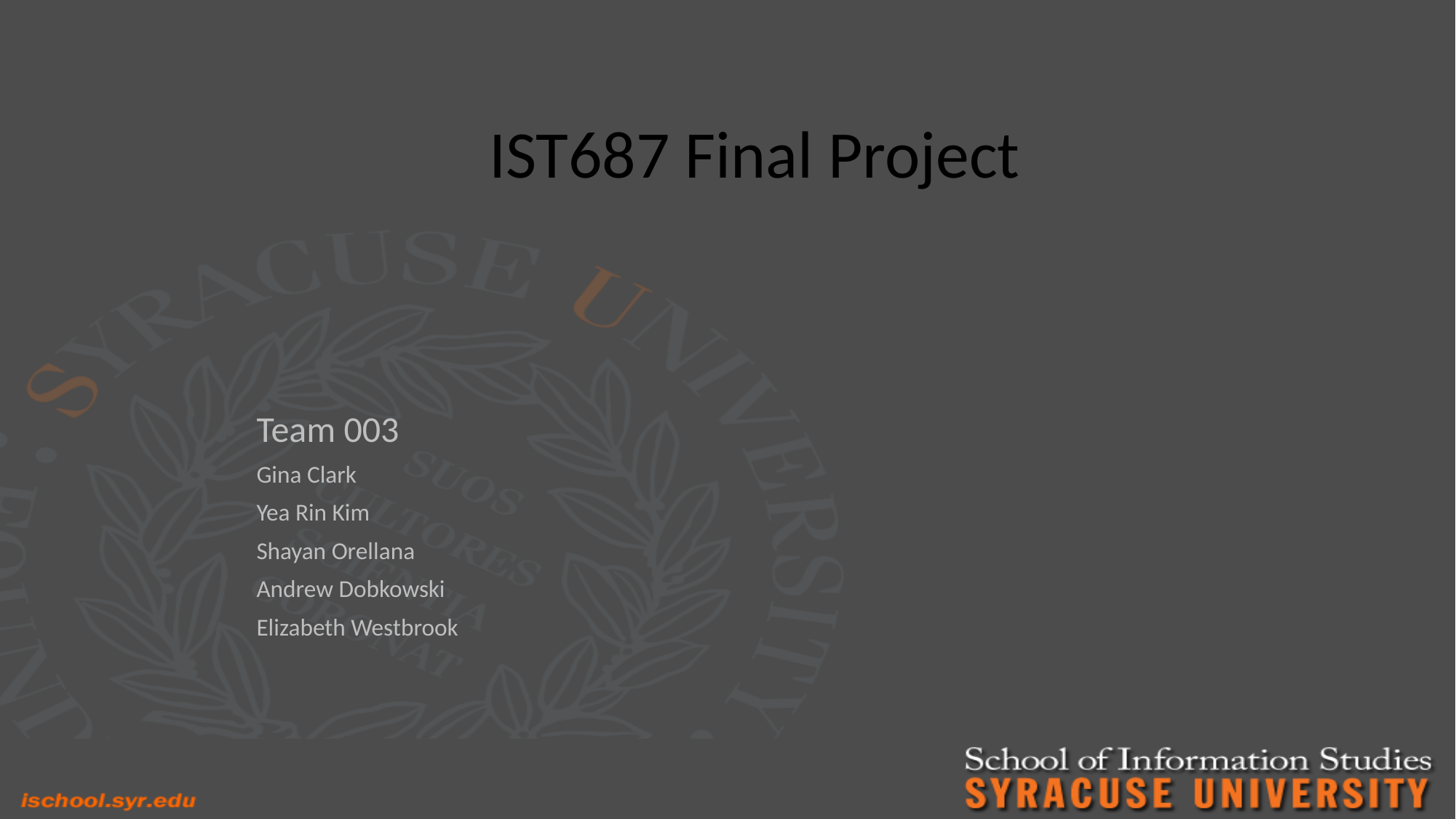

# IST687 Final Project
Team 003
Gina Clark
Yea Rin Kim
Shayan Orellana
Andrew Dobkowski
Elizabeth Westbrook